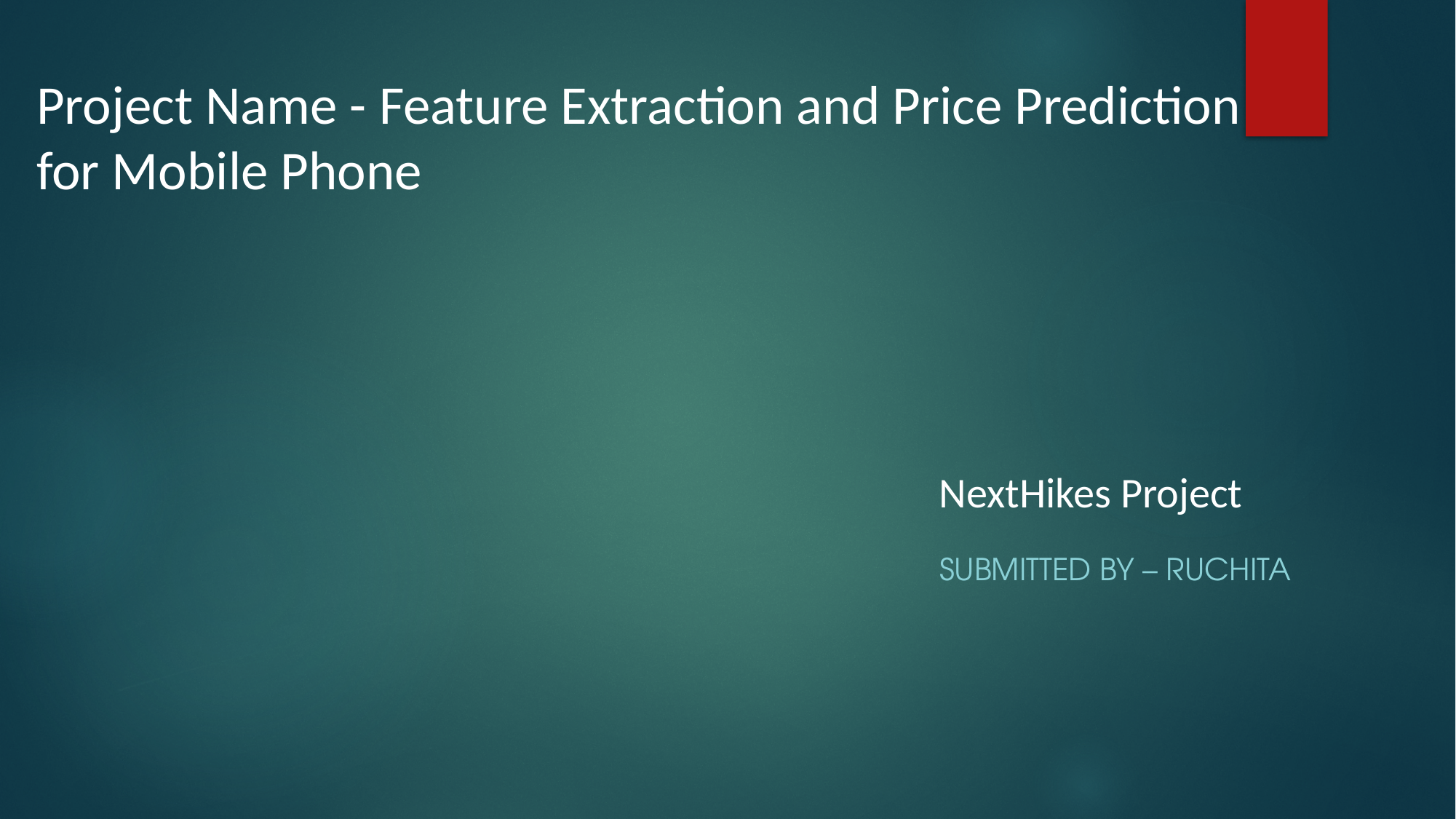

Project Name - Feature Extraction and Price Prediction for Mobile Phone
NextHikes Project
Submitted by – Ruchita